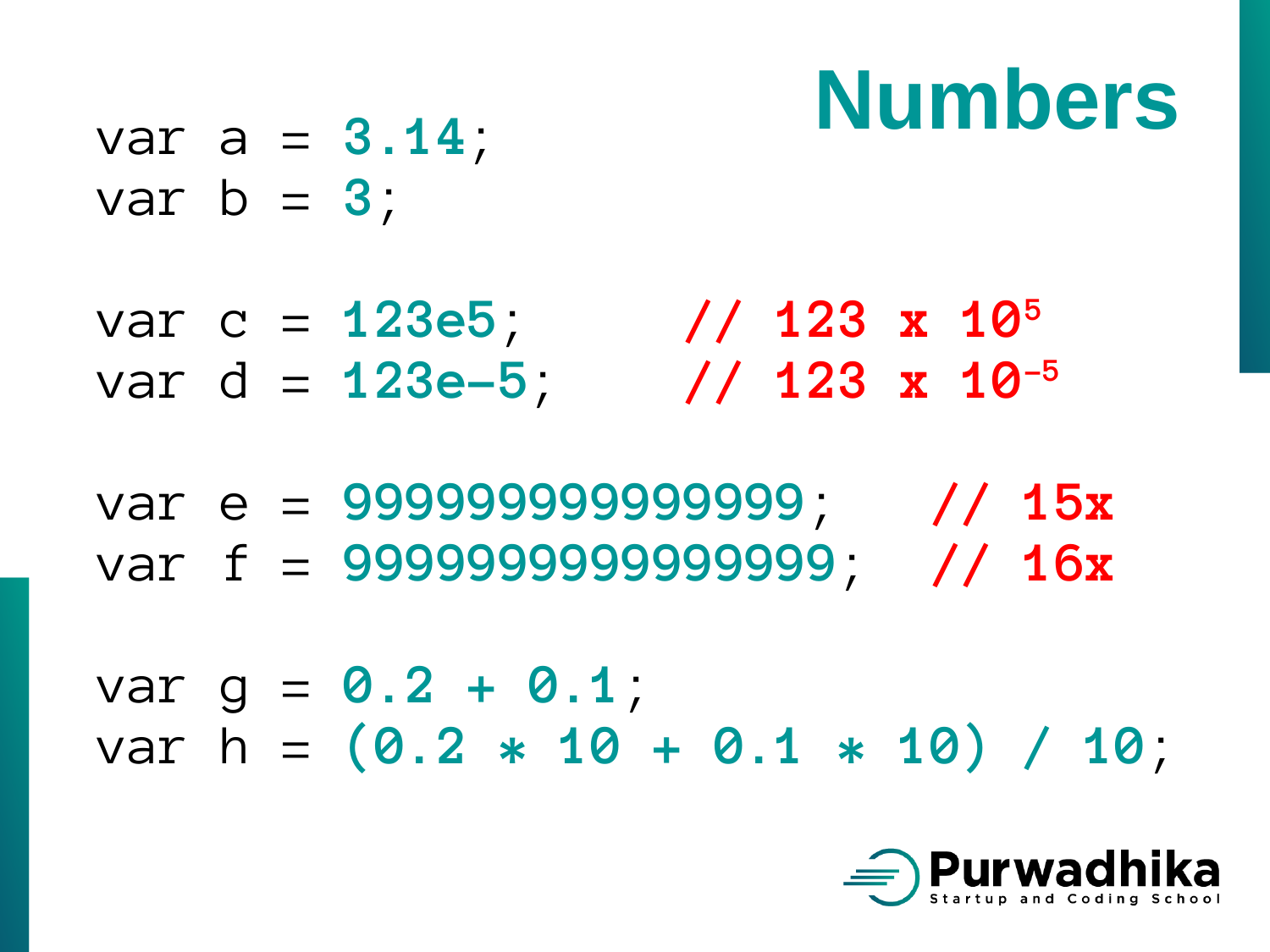

Numbers
var a = 3.14;
var b = 3;

var c = 123e5;     // 123 x 105
var d = 123e-5;    // 123 x 10-5

var e = 999999999999999;   // 15x
var f = 9999999999999999;  // 16x

var g = 0.2 + 0.1;
var h = (0.2 * 10 + 0.1 * 10) / 10;